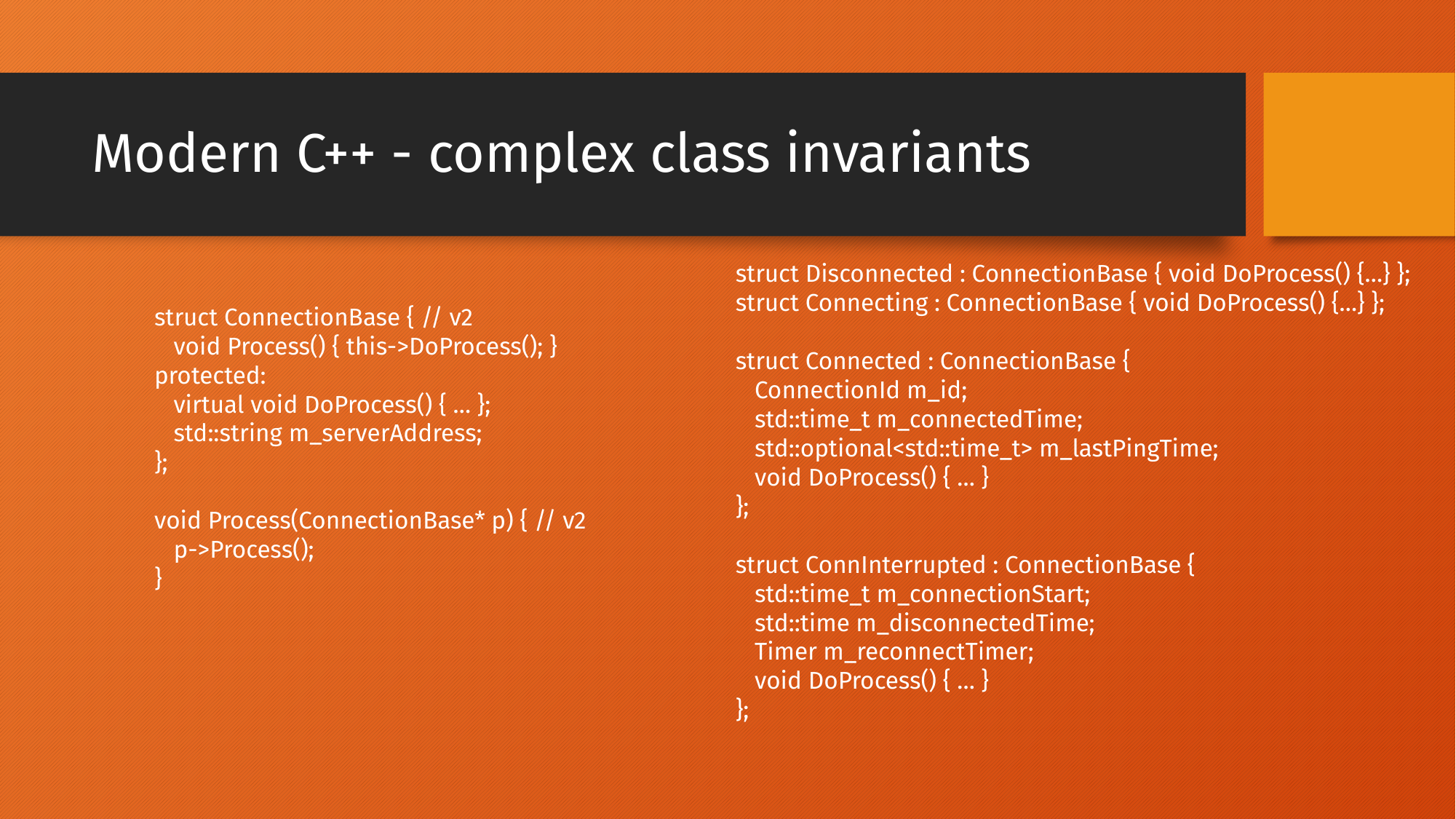

# Modern C++ - complex class invariants
struct Disconnected : ConnectionBase { void DoProcess() {…} };
struct Connecting : ConnectionBase { void DoProcess() {…} };

struct Connected : ConnectionBase {
   ConnectionId m_id;
   std::time_t m_connectedTime;
   std::optional<std::time_t> m_lastPingTime;
   void DoProcess() { … }
};

struct ConnInterrupted : ConnectionBase {
   std::time_t m_connectionStart;
   std::time m_disconnectedTime;
   Timer m_reconnectTimer;
   void DoProcess() { … }
};
struct ConnectionBase { // v2
   void Process() { this->DoProcess(); }
protected:
   virtual void DoProcess() { … };
   std::string m_serverAddress;
};

void Process(ConnectionBase* p) { // v2
   p->Process();
}